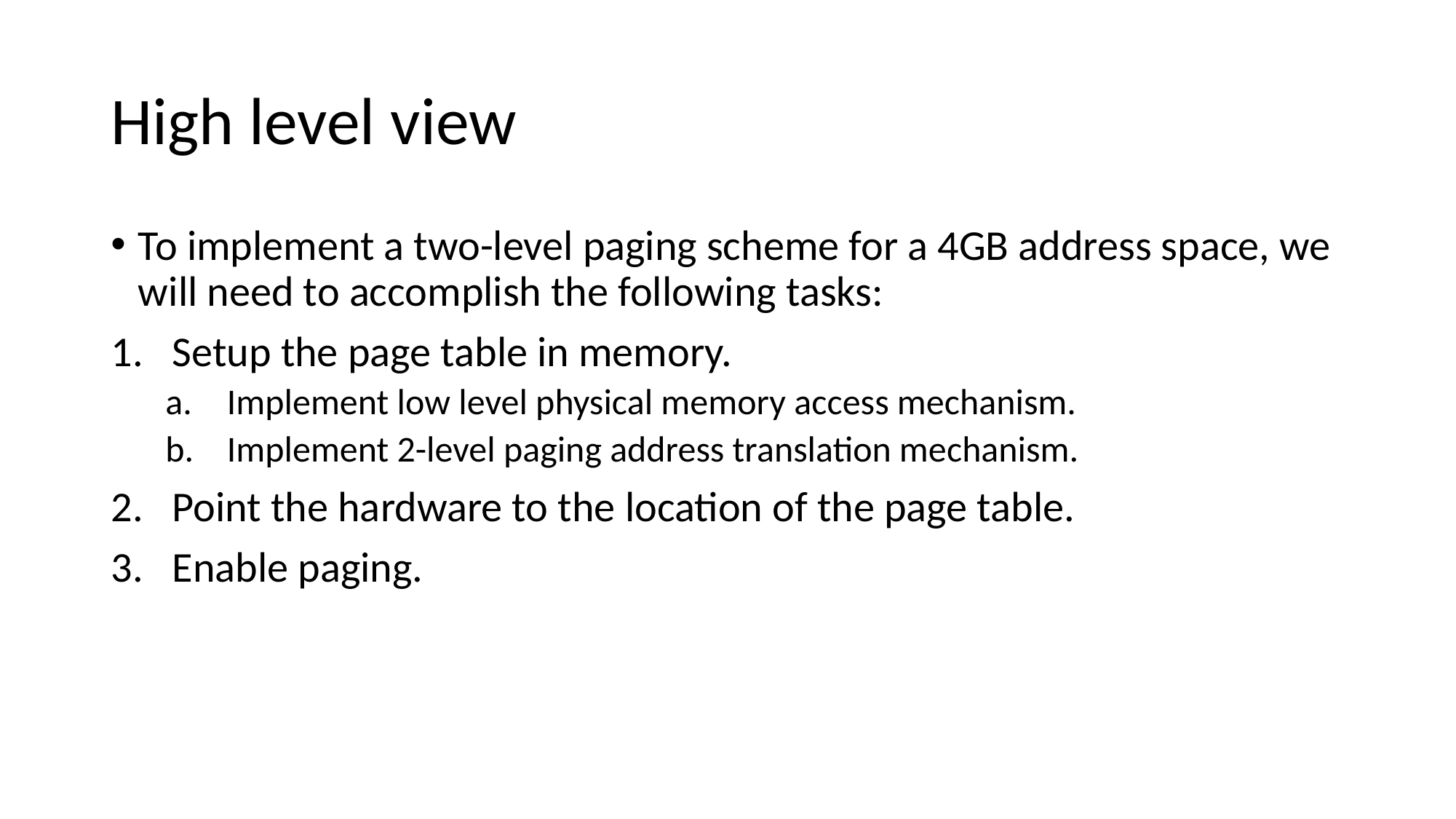

# High level view
To implement a two-level paging scheme for a 4GB address space, we will need to accomplish the following tasks:
Setup the page table in memory.
Implement low level physical memory access mechanism.
Implement 2-level paging address translation mechanism.
Point the hardware to the location of the page table.
Enable paging.